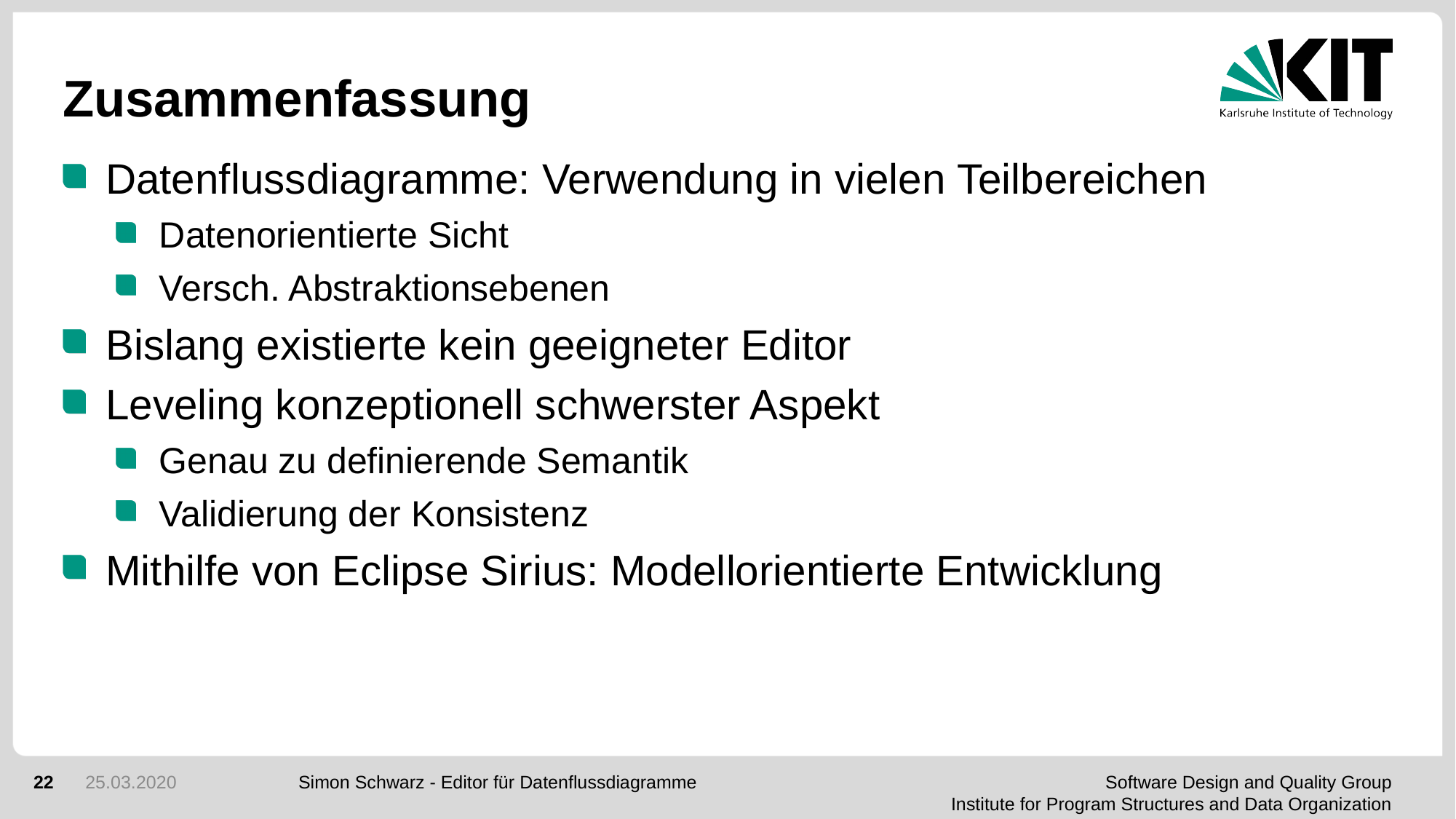

# Zusammenfassung
Datenflussdiagramme: Verwendung in vielen Teilbereichen
Datenorientierte Sicht
Versch. Abstraktionsebenen
Bislang existierte kein geeigneter Editor
Leveling konzeptionell schwerster Aspekt
Genau zu definierende Semantik
Validierung der Konsistenz
Mithilfe von Eclipse Sirius: Modellorientierte Entwicklung

22
25.03.2020